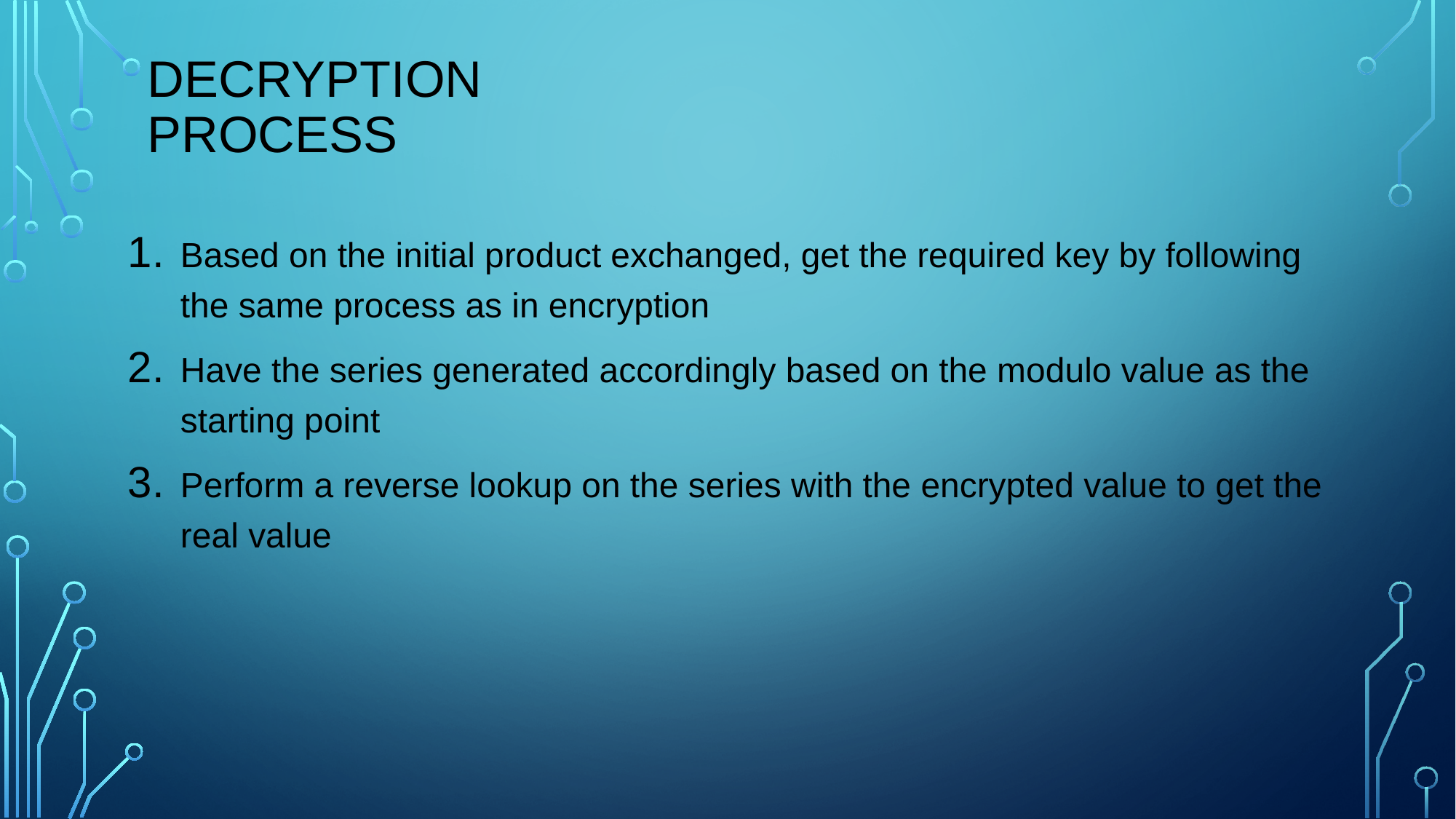

# decryption process
Based on the initial product exchanged, get the required key by following the same process as in encryption
Have the series generated accordingly based on the modulo value as the starting point
Perform a reverse lookup on the series with the encrypted value to get the real value